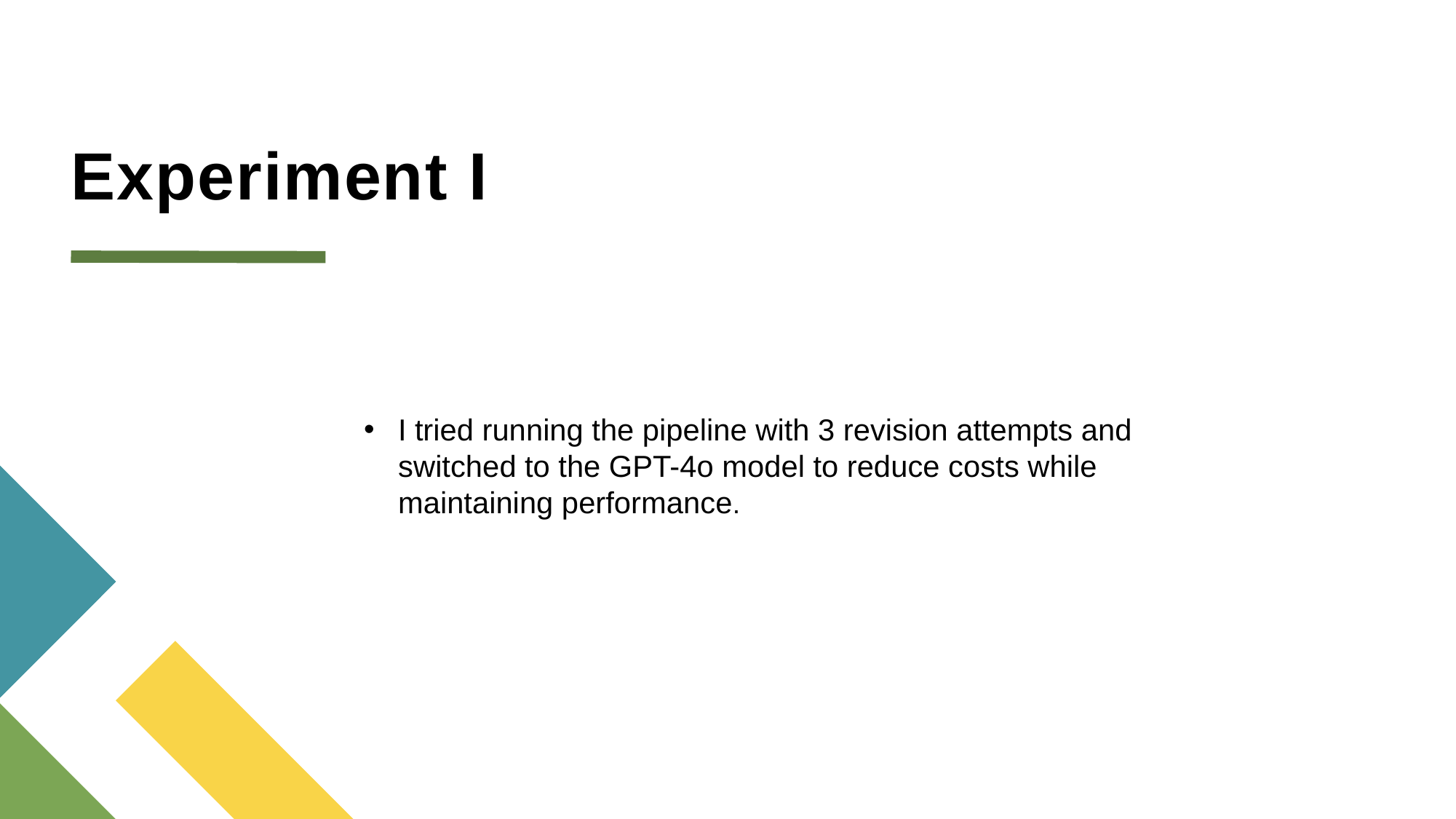

# Experiment I
I tried running the pipeline with 3 revision attempts and switched to the GPT-4o model to reduce costs while maintaining performance.